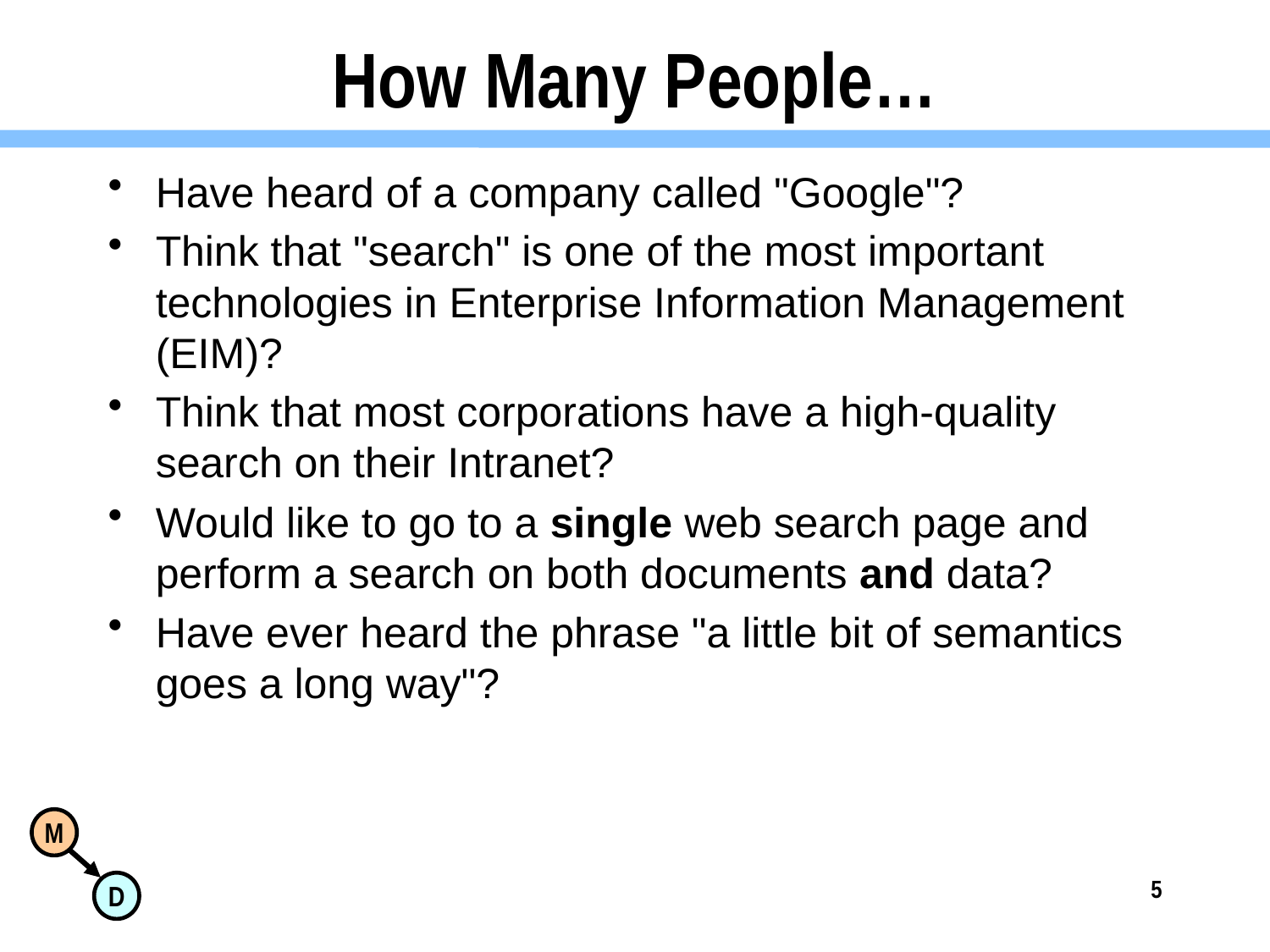

# How Many People…
Have heard of a company called "Google"?
Think that "search" is one of the most important technologies in Enterprise Information Management (EIM)?
Think that most corporations have a high-quality search on their Intranet?
Would like to go to a single web search page and perform a search on both documents and data?
Have ever heard the phrase "a little bit of semantics goes a long way"?
5